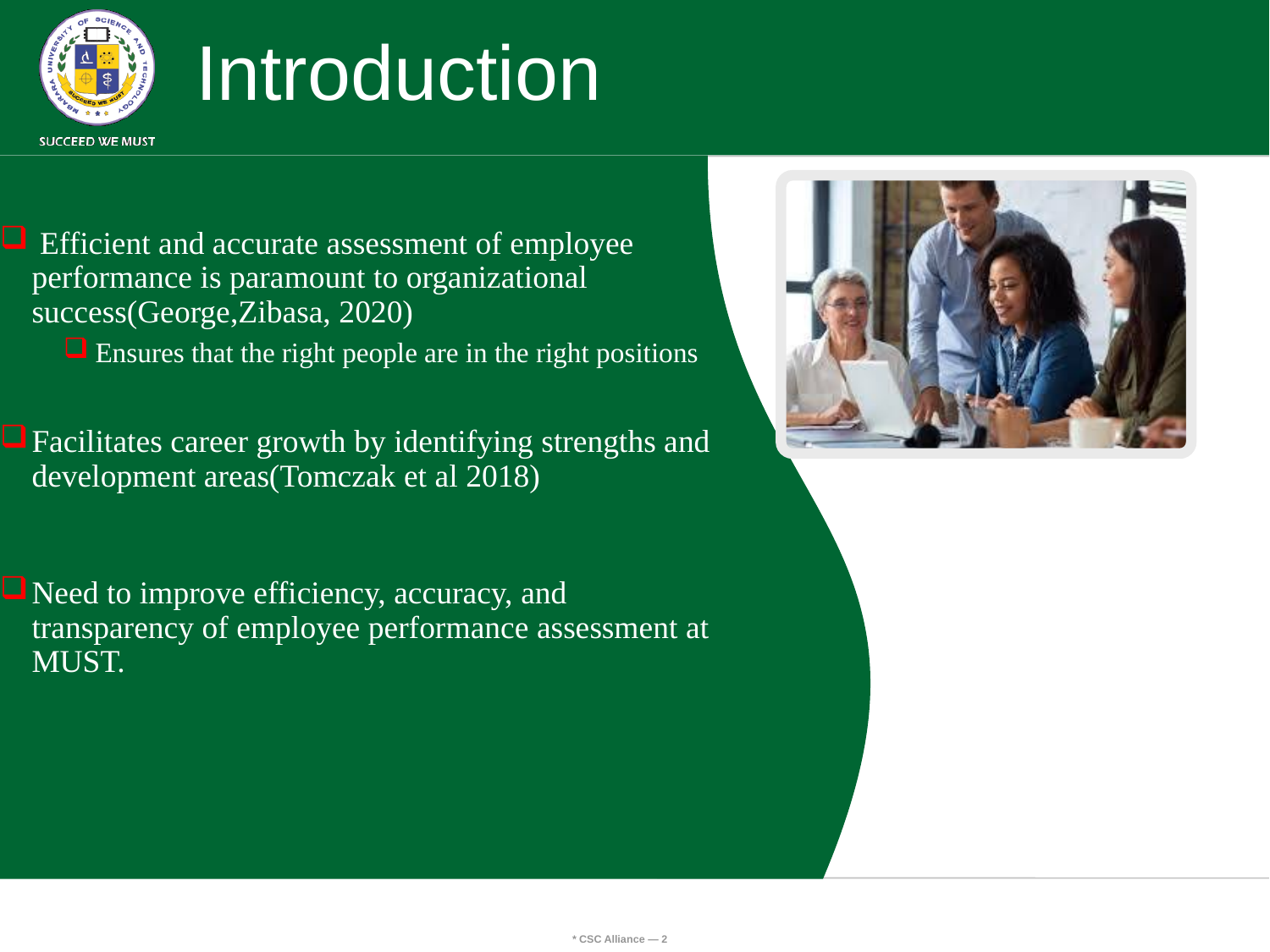

# Introduction

 Efficient and accurate assessment of employee performance is paramount to organizational success(George,Zibasa, 2020)
Ensures that the right people are in the right positions

Facilitates career growth by identifying strengths and development areas(Tomczak et al 2018)

Need to improve efficiency, accuracy, and transparency of employee performance assessment at MUST.